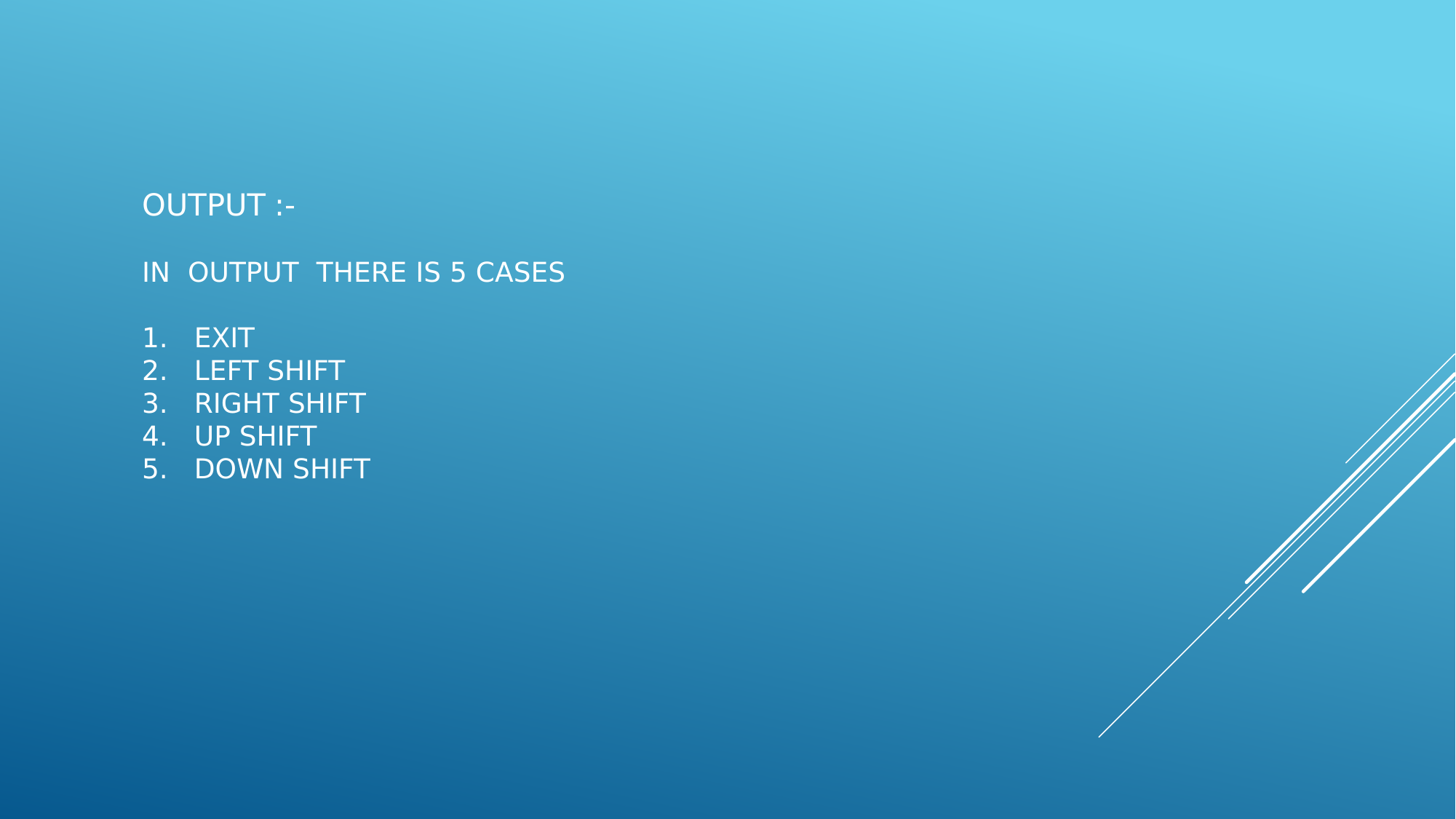

# Output :- In  Output  there is 5 Cases 1.   EXIT 2.   LEFT SHIFT 3.   RIGHT SHIFT 4.   UP SHIFT 5.   DOWN SHIFT